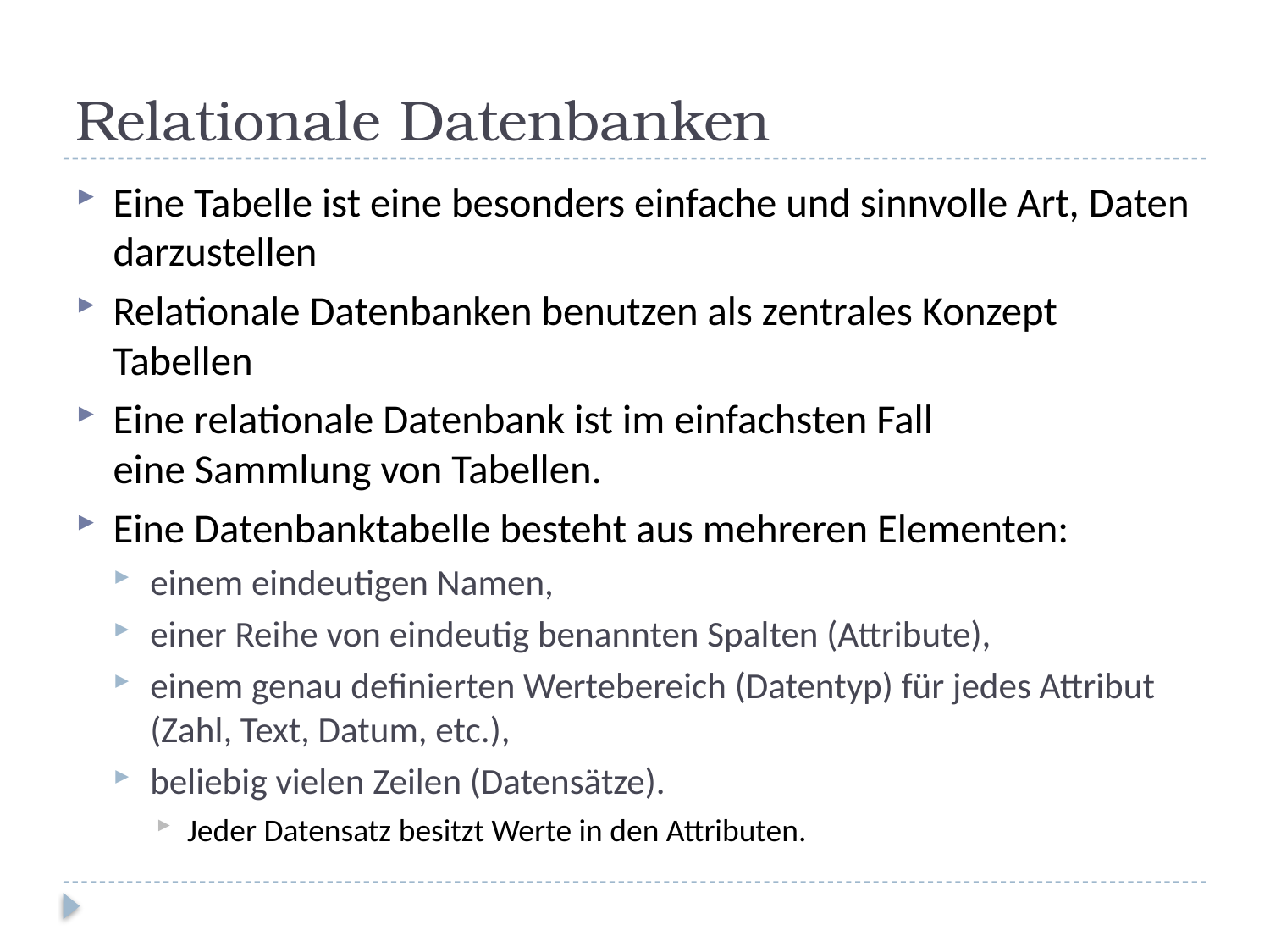

# Relationale Datenbanken
Eine Tabelle ist eine besonders einfache und sinnvolle Art, Daten darzustellen
Relationale Datenbanken benutzen als zentrales Konzept Tabellen
Eine relationale Datenbank ist im einfachsten Fall eine Sammlung von Tabellen.
Eine Datenbanktabelle besteht aus mehreren Elementen:
einem eindeutigen Namen,
einer Reihe von eindeutig benannten Spalten (Attribute),
einem genau definierten Wertebereich (Datentyp) für jedes Attribut (Zahl, Text, Datum, etc.),
beliebig vielen Zeilen (Datensätze).
Jeder Datensatz besitzt Werte in den Attributen.